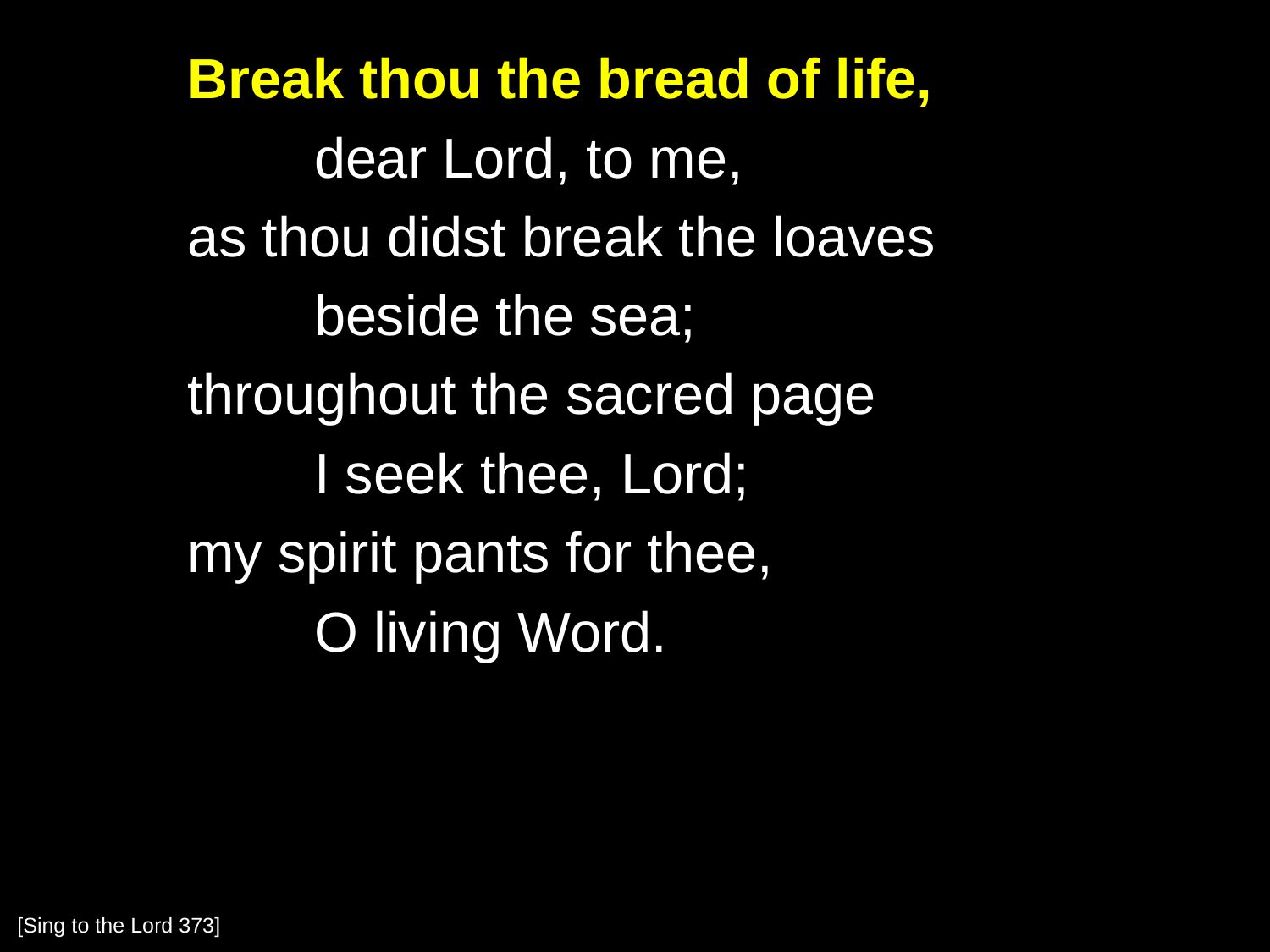

Break thou the bread of life,
		dear Lord, to me,
	as thou didst break the loaves
		beside the sea;
	throughout the sacred page
		I seek thee, Lord;
	my spirit pants for thee,
		O living Word.
[Sing to the Lord 373]